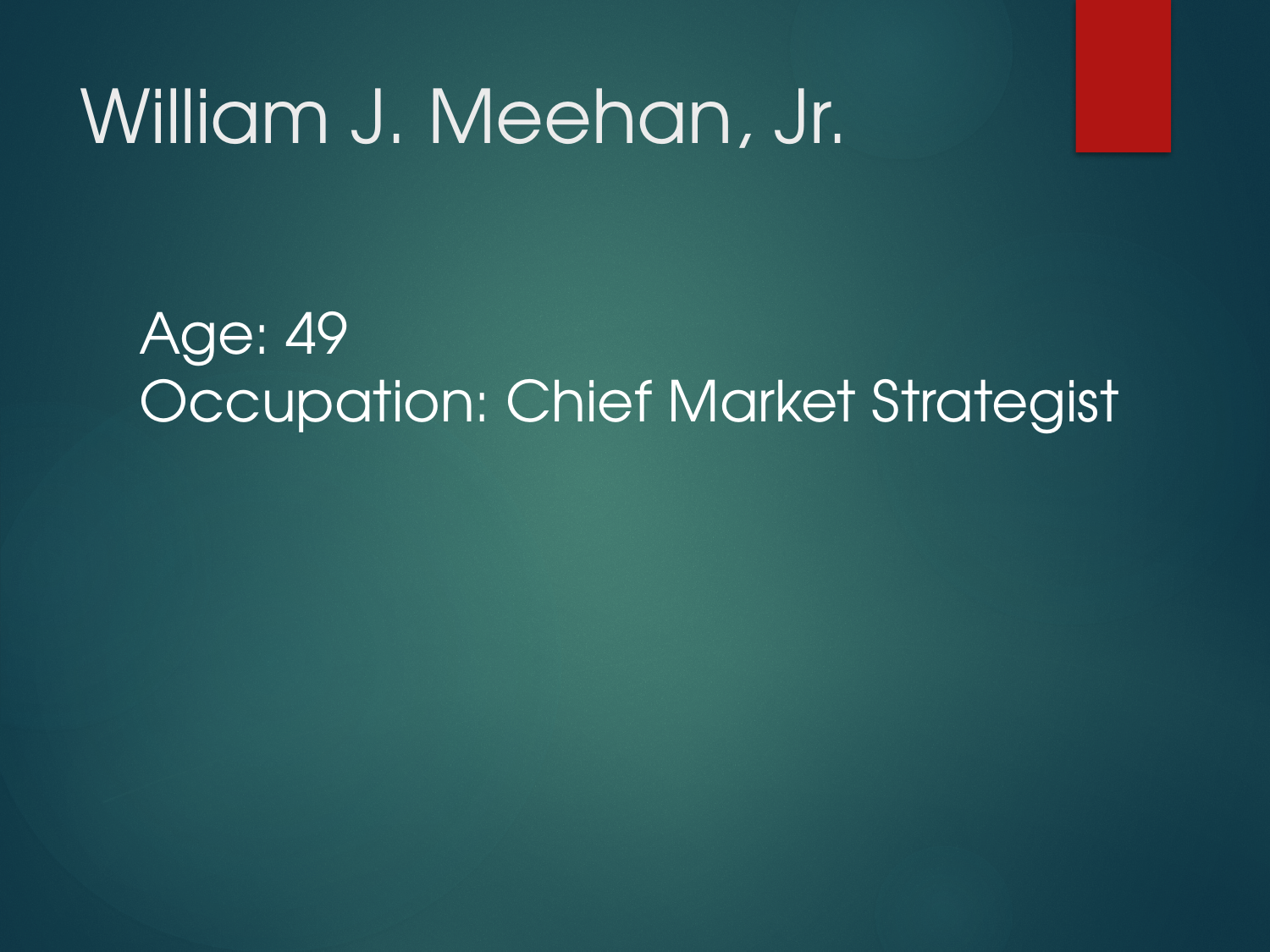

# William J. Meehan, Jr.

Age: 49
Occupation: Chief Market Strategist